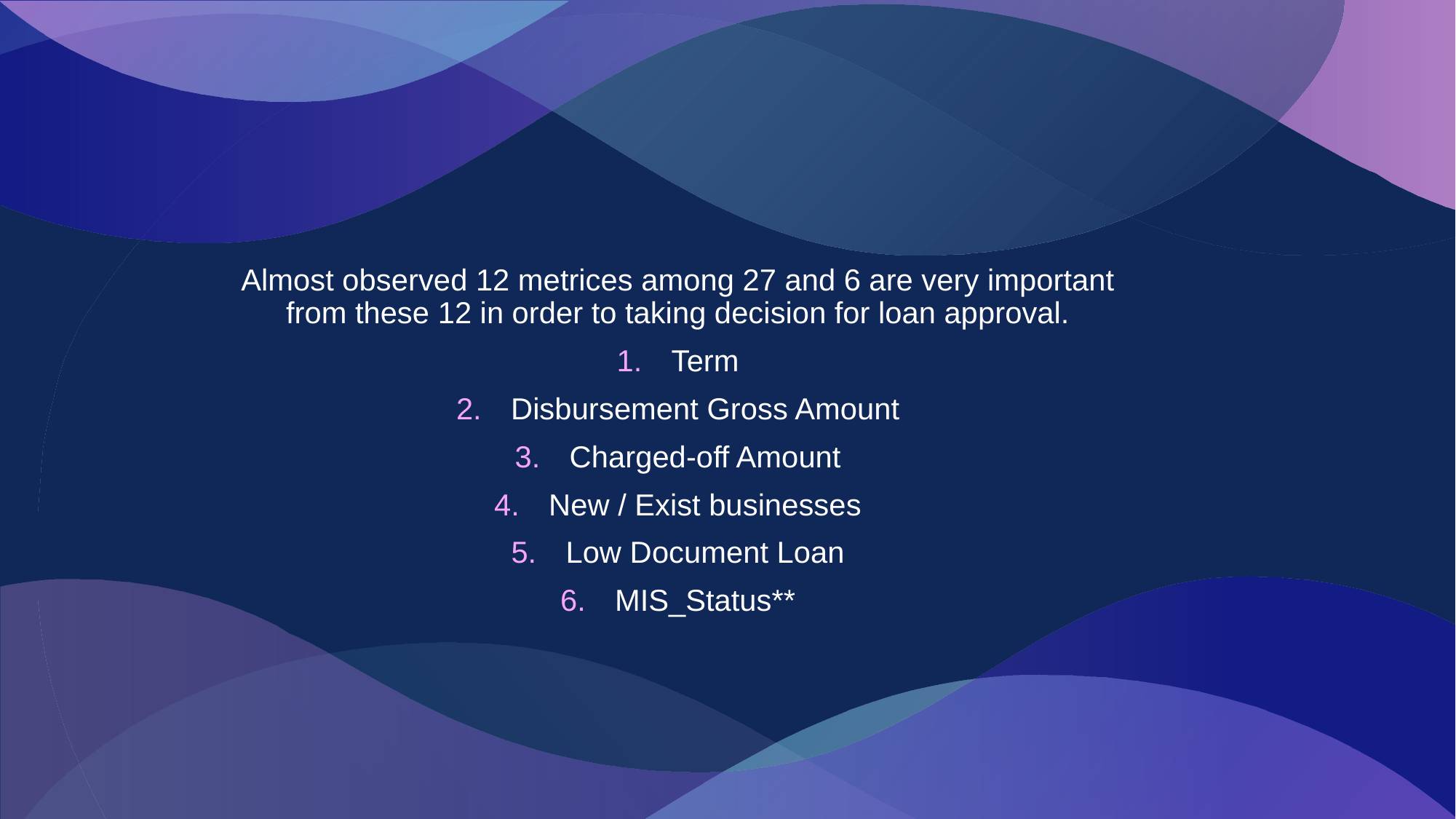

Almost observed 12 metrices among 27 and 6 are very important from these 12 in order to taking decision for loan approval.
Term
Disbursement Gross Amount
Charged-off Amount
New / Exist businesses
Low Document Loan
MIS_Status**